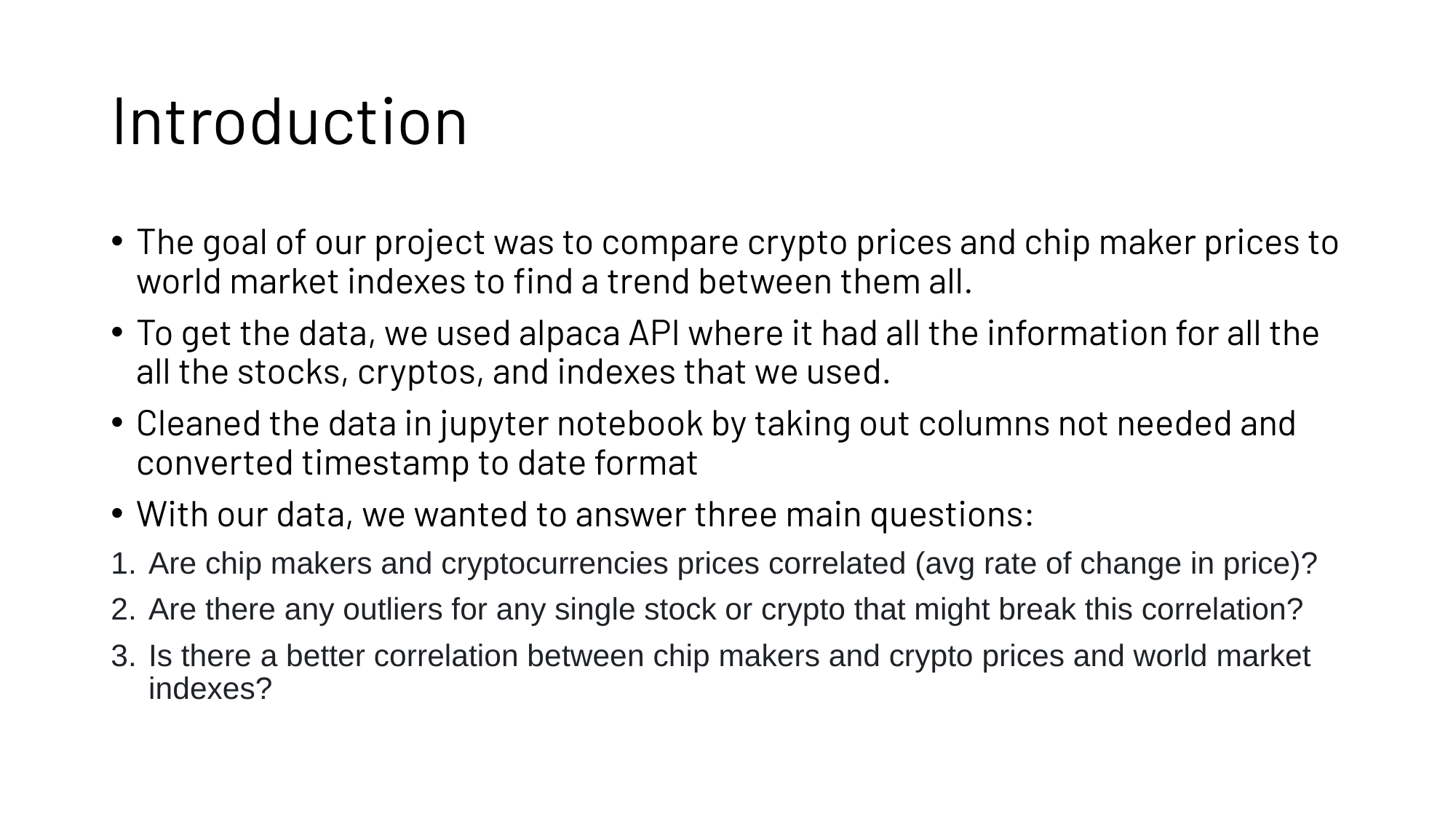

# Introduction
The goal of our project was to compare crypto prices and chip maker prices to world market indexes to find a trend between them all.
To get the data, we used alpaca API where it had all the information for all the all the stocks, cryptos, and indexes that we used.
Cleaned the data in jupyter notebook by taking out columns not needed and converted timestamp to date format
With our data, we wanted to answer three main questions:
Are chip makers and cryptocurrencies prices correlated (avg rate of change in price)?
Are there any outliers for any single stock or crypto that might break this correlation?
Is there a better correlation between chip makers and crypto prices and world market indexes?